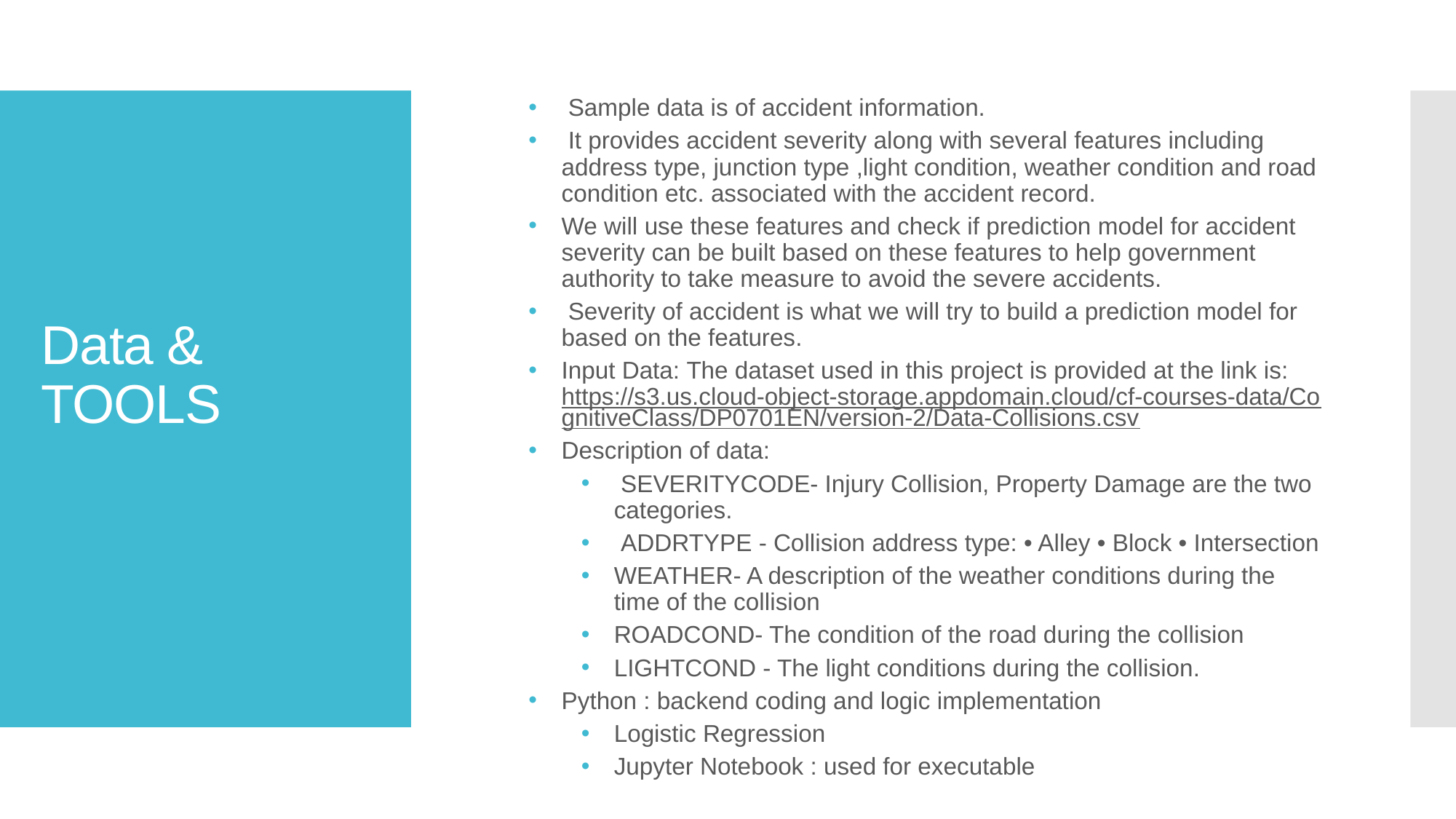

Sample data is of accident information.
 It provides accident severity along with several features including address type, junction type ,light condition, weather condition and road condition etc. associated with the accident record.
We will use these features and check if prediction model for accident severity can be built based on these features to help government authority to take measure to avoid the severe accidents.
 Severity of accident is what we will try to build a prediction model for based on the features.
Input Data: The dataset used in this project is provided at the link is: https://s3.us.cloud-object-storage.appdomain.cloud/cf-courses-data/CognitiveClass/DP0701EN/version-2/Data-Collisions.csv
Description of data:
 SEVERITYCODE- Injury Collision, Property Damage are the two categories.
 ADDRTYPE - Collision address type: • Alley • Block • Intersection
WEATHER- A description of the weather conditions during the time of the collision
ROADCOND- The condition of the road during the collision
LIGHTCOND - The light conditions during the collision.
Python : backend coding and logic implementation
Logistic Regression
Jupyter Notebook : used for executable

# Data & TOOLS